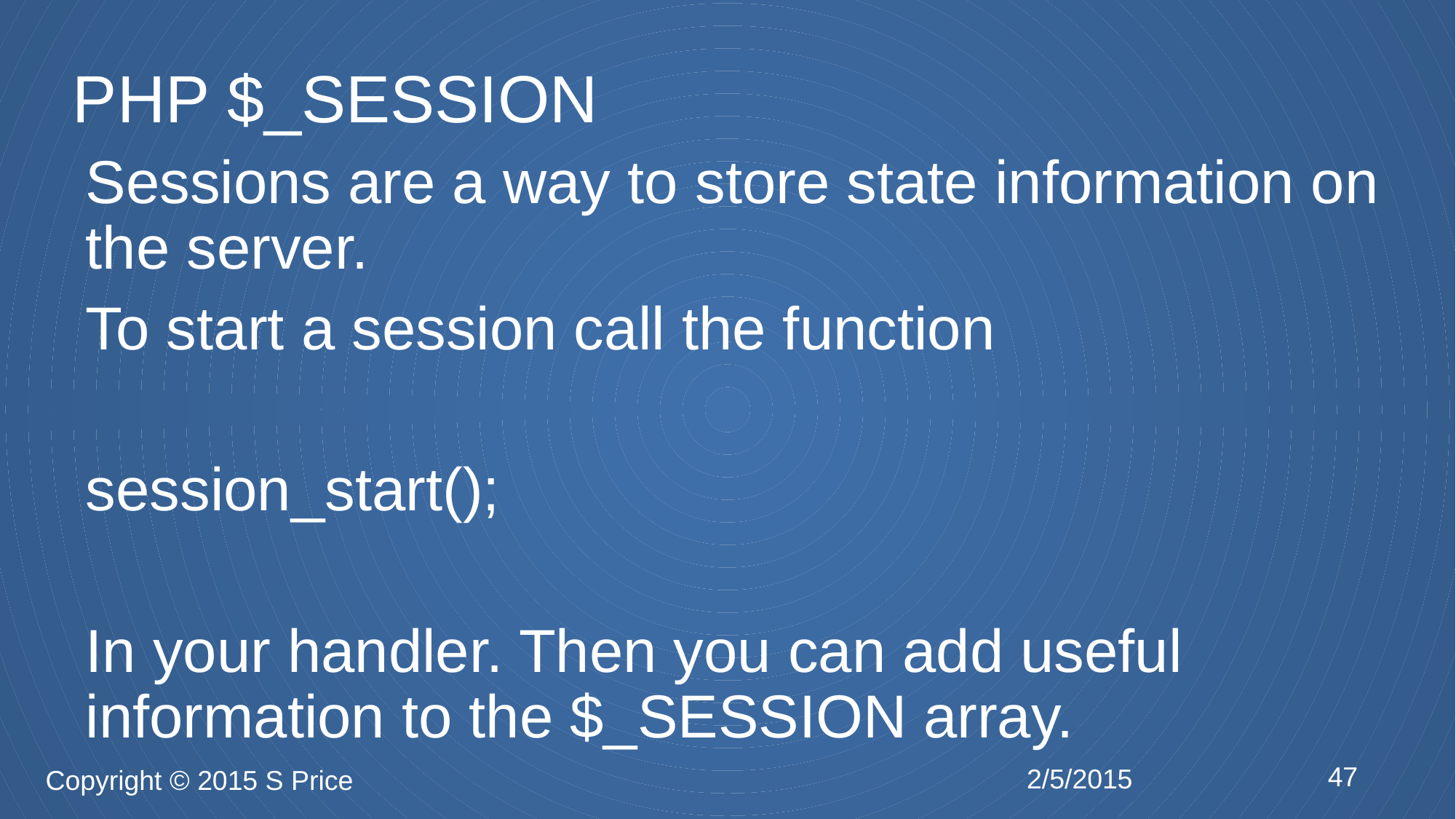

# PHP $_SESSION
Sessions are a way to store state information on the server.
To start a session call the function

session_start();

In your handler. Then you can add useful information to the $_SESSION array.
47
2/5/2015
Copyright © 2015 S Price